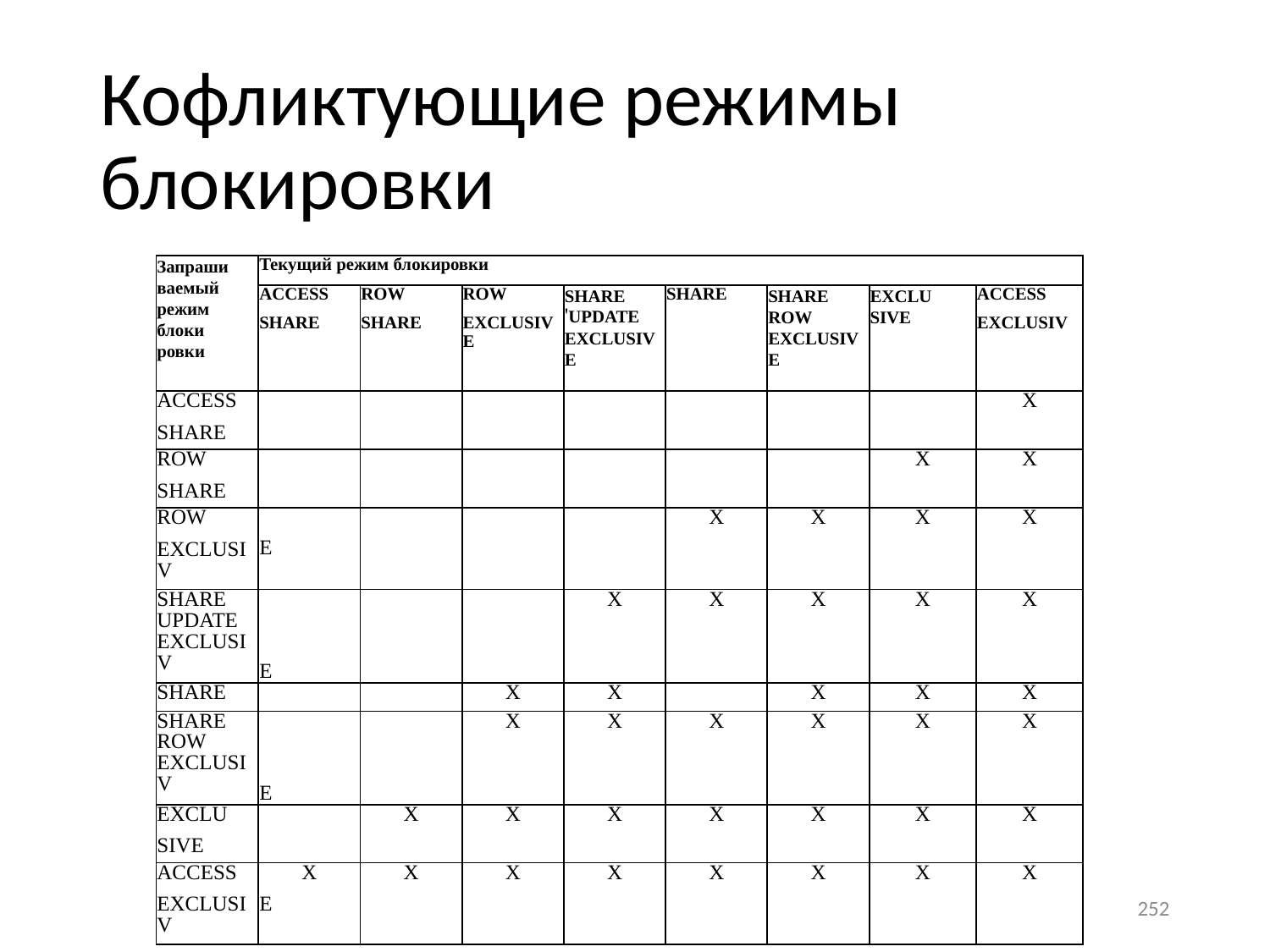

# Кофликтующие режимы блокировки
| Запраши ваемый режим блоки ровки | Текущий режим блокировки |  |  |  |  |  |  |  |
| --- | --- | --- | --- | --- | --- | --- | --- | --- |
|  | ACCESS SHARE | ROW SHARE | ROW EXCLUSIVE | SHARE 'UPDATE EXCLUSIVE | SHARE | SHARE ROW EXCLUSIVE | EXCLU SIVE | ACCESS EXCLUSIV |
| ACCESS SHARE |  |  |  |  |  |  |  | X |
| ROW SHARE |  |  |  |  |  |  | X | X |
| ROW EXCLUSIV | E |  |  |  | X | X | X | X |
| SHARE UPDATE EXCLUSIV | E |  |  | X | X | X | X | X |
| SHARE |  |  | X | X |  | X | X | X |
| SHARE ROW EXCLUSIV | E |  | X | X | X | X | X | X |
| EXCLU SIVE |  | X | X | X | X | X | X | X |
| ACCESS EXCLUSIV | X E | X | X | X | X | X | X | X |
252